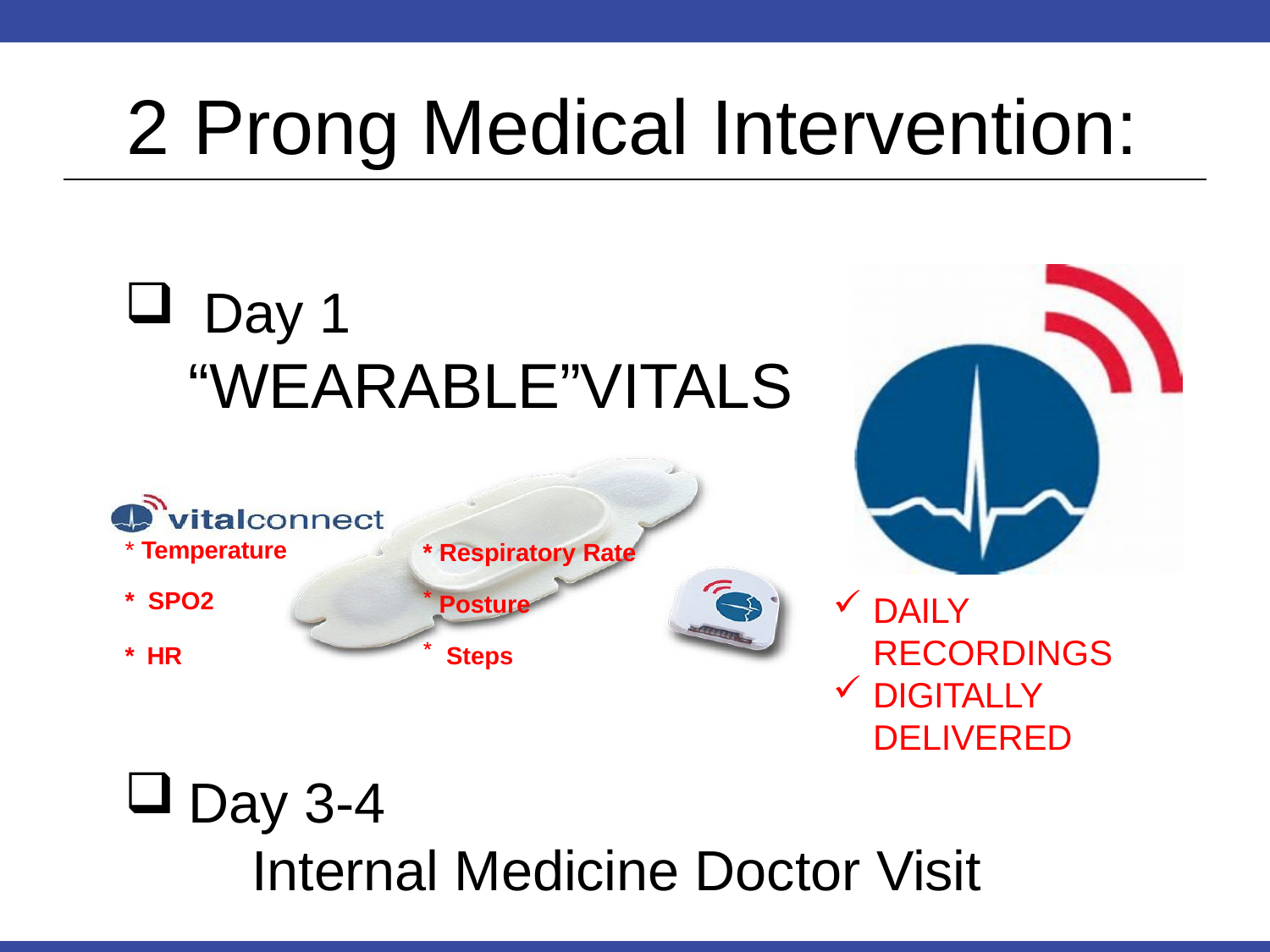

# 2	Prong Medical Intervention:

Day 1
“WEARABLE”VITALS

* Temperature
* SPO2
* Respiratory Rate
DAILY	RECORDINGS
DIGITALLY	DELIVERED
Posture
Steps
* HR
Day 3-4
Internal Medicine Doctor Visit